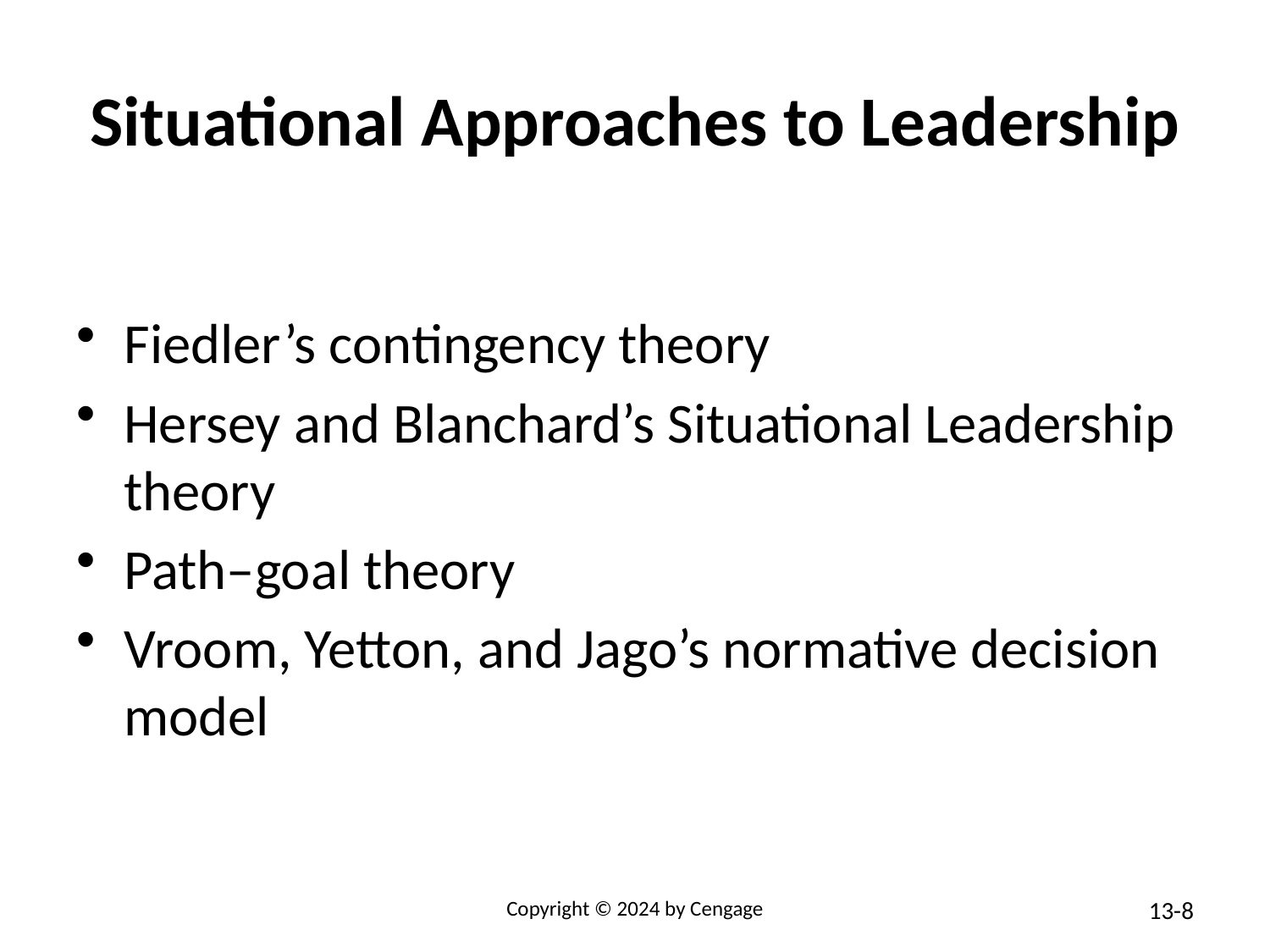

# Situational Approaches to Leadership

Fiedler’s contingency theory
Hersey and Blanchard’s Situational Leadership theory
Path–goal theory
Vroom, Yetton, and Jago’s normative decision model
Copyright © 2024 by Cengage
13-8